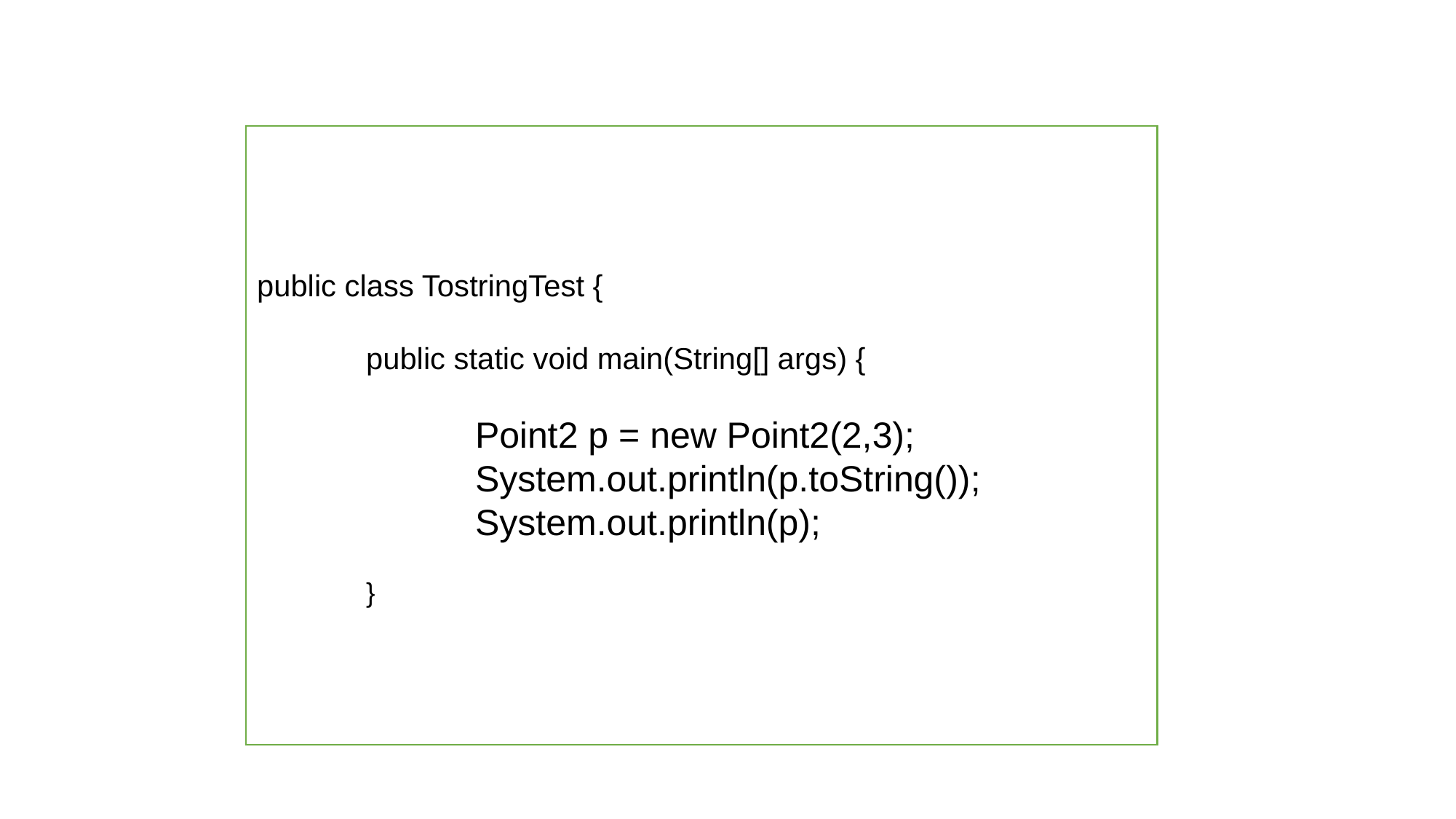

public class TostringTest {

	public static void main(String[] args) {

		Point2 p = new Point2(2,3);
		System.out.println(p.toString());
		System.out.println(p);

	}